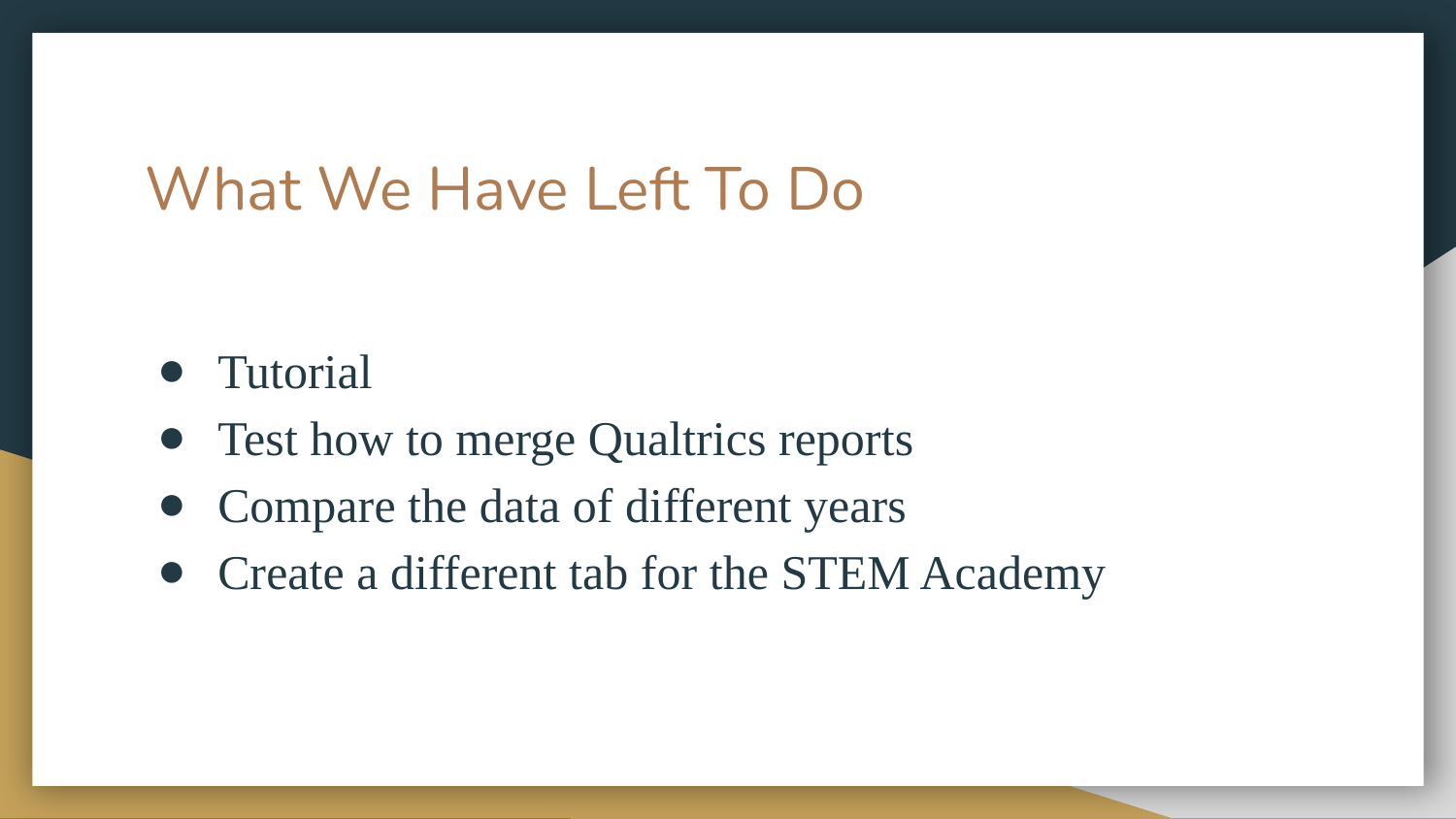

# What We Have Left To Do
Tutorial
Test how to merge Qualtrics reports
Compare the data of different years
Create a different tab for the STEM Academy